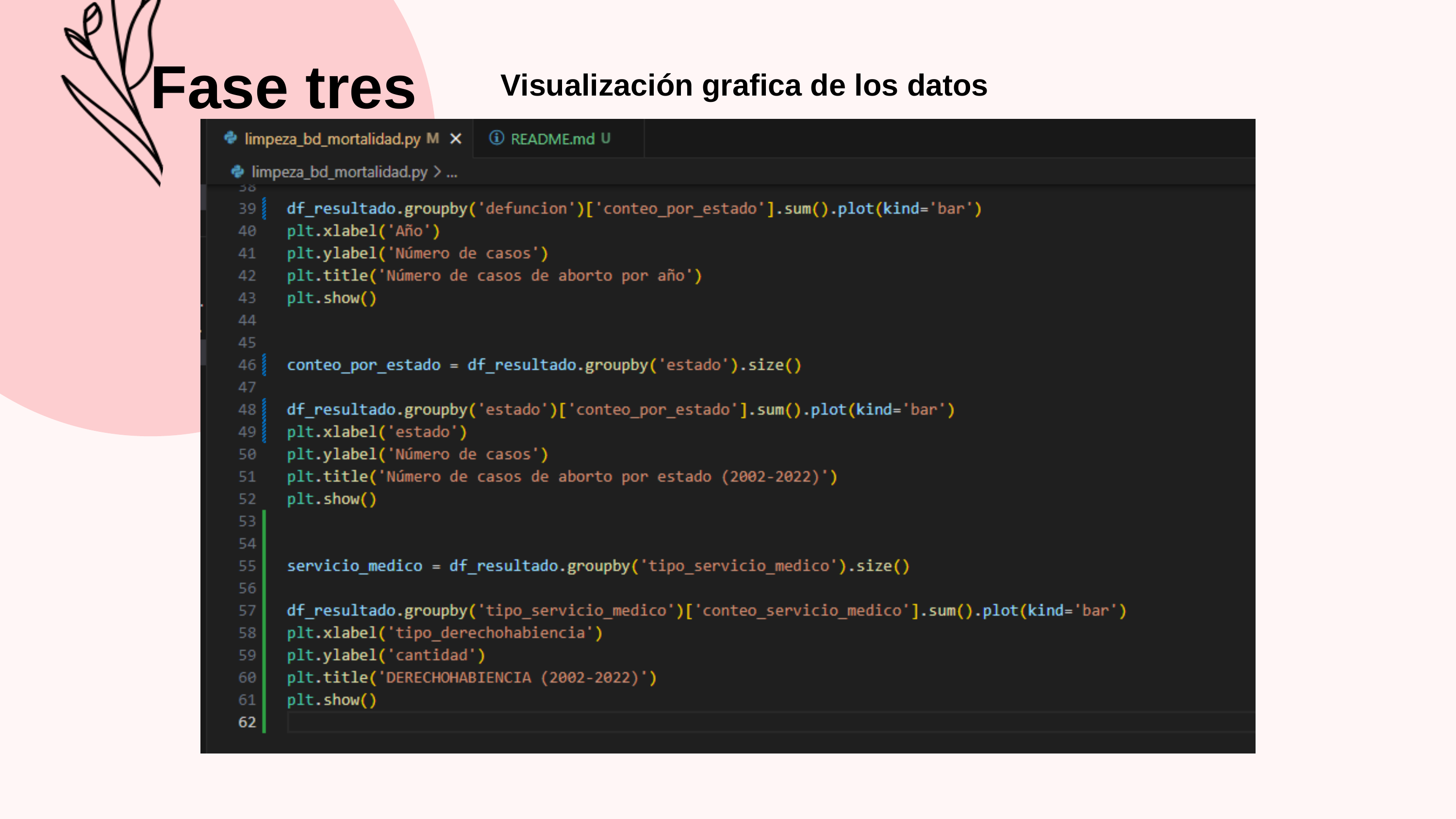

Fase tres
Visualización grafica de los datos